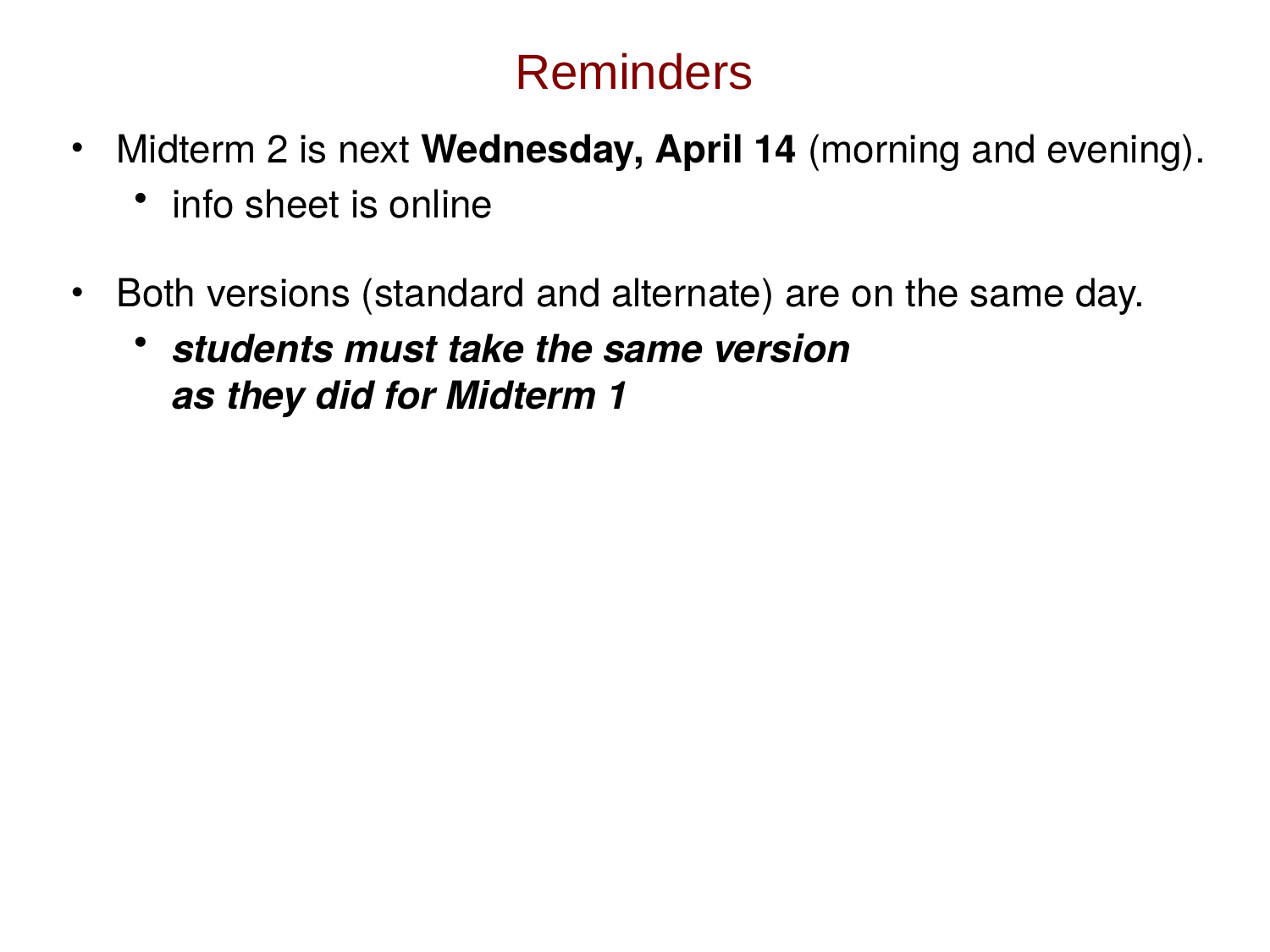

# Reminders
Midterm 2 is next Wednesday, April 14 (morning and evening).
info sheet is online
Both versions (standard and alternate) are on the same day.
students must take the same version
as they did for Midterm 1